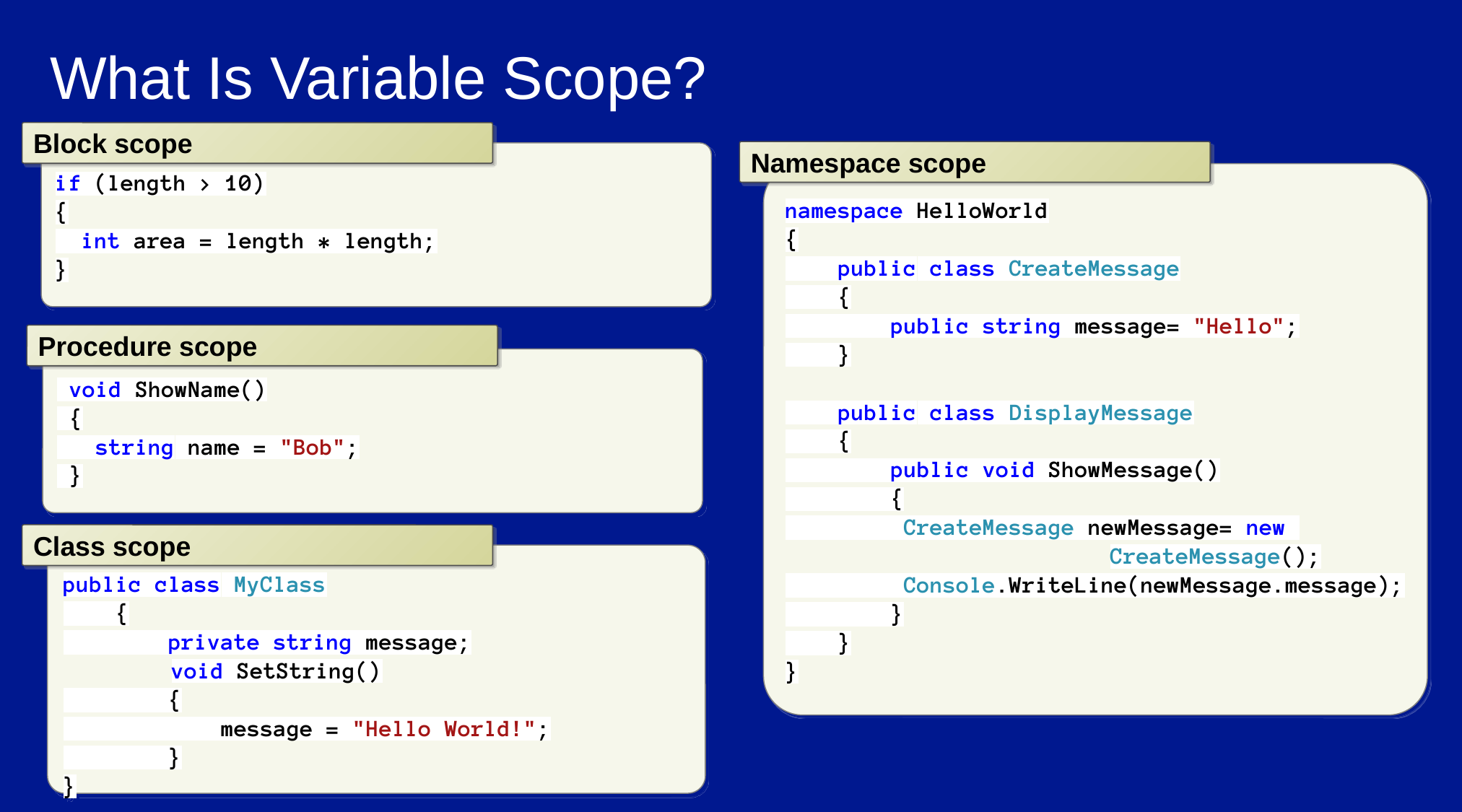

# What Is Variable Scope?
Block scope
Namespace scope
if (length > 10)
{
  int area = length * length;
}
namespace HelloWorld
{
    public class CreateMessage
    {
        public string message= "Hello";
    }

    public class DisplayMessage
    {
        public void ShowMessage()
        {
         CreateMessage newMessage= new 				CreateMessage();
         Console.WriteLine(newMessage.message);
        }
    }
}
Procedure scope
 void ShowName()
 {
   string name = "Bob";
 }
Class scope

public class MyClass
    {
        private string message;
	void SetString()
        {
            message = "Hello World!";
        }
}